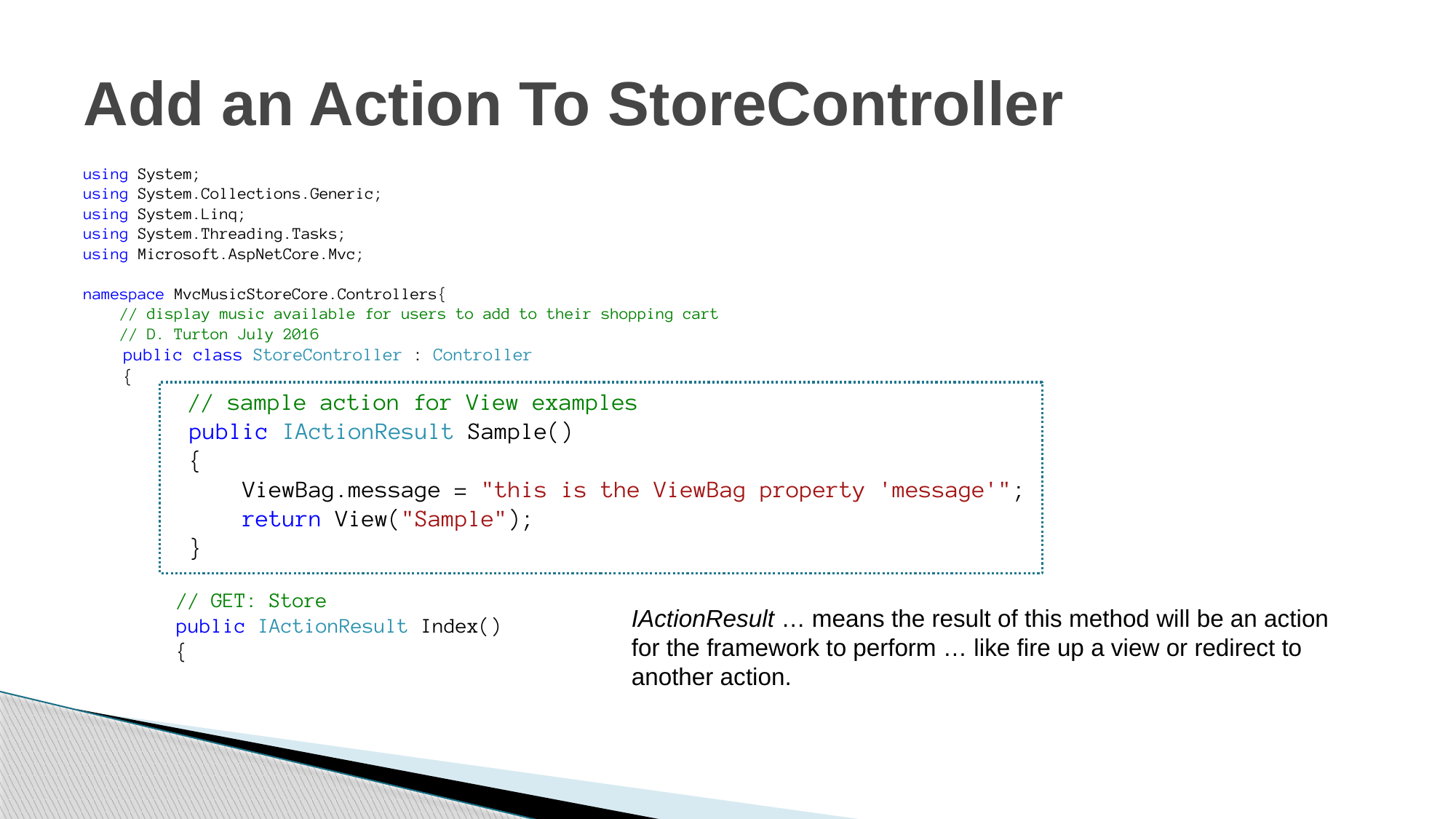

# Add an Action To StoreController
using System;
using System.Collections.Generic;
using System.Linq;
using System.Threading.Tasks;
using Microsoft.AspNetCore.Mvc;

namespace MvcMusicStoreCore.Controllers{
    // display music available for users to add to their shopping cart
    // D. Turton July 2016
    public class StoreController : Controller
    {
         // sample action for View examples
        public IActionResult Sample()
        {
            ViewBag.message = "this is the ViewBag property 'message'";
            return View("Sample");
        }

        // GET: Store
        public IActionResult Index()
        {

IActionResult … means the result of this method will be an action for the framework to perform … like fire up a view or redirect to another action.